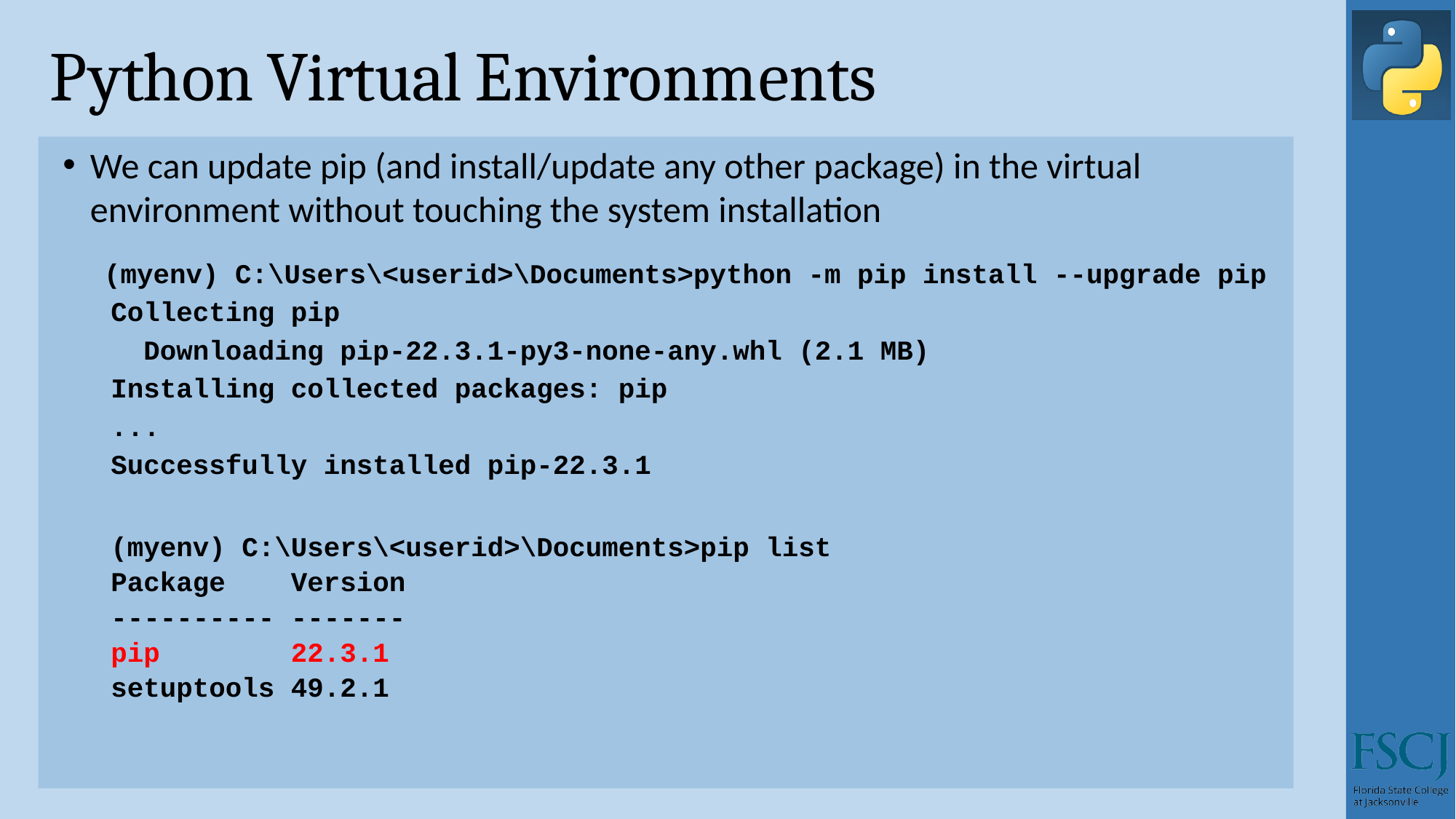

# Python Virtual Environments
We can update pip (and install/update any other package) in the virtual environment without touching the system installation

(myenv) C:\Users\<userid>\Documents>python -m pip install --upgrade pip
Collecting pip
  Downloading pip-22.3.1-py3-none-any.whl (2.1 MB)
Installing collected packages: pip
...
Successfully installed pip-22.3.1

(myenv) C:\Users\<userid>\Documents>pip list
Package    Version
---------- -------
pip        22.3.1
setuptools 49.2.1